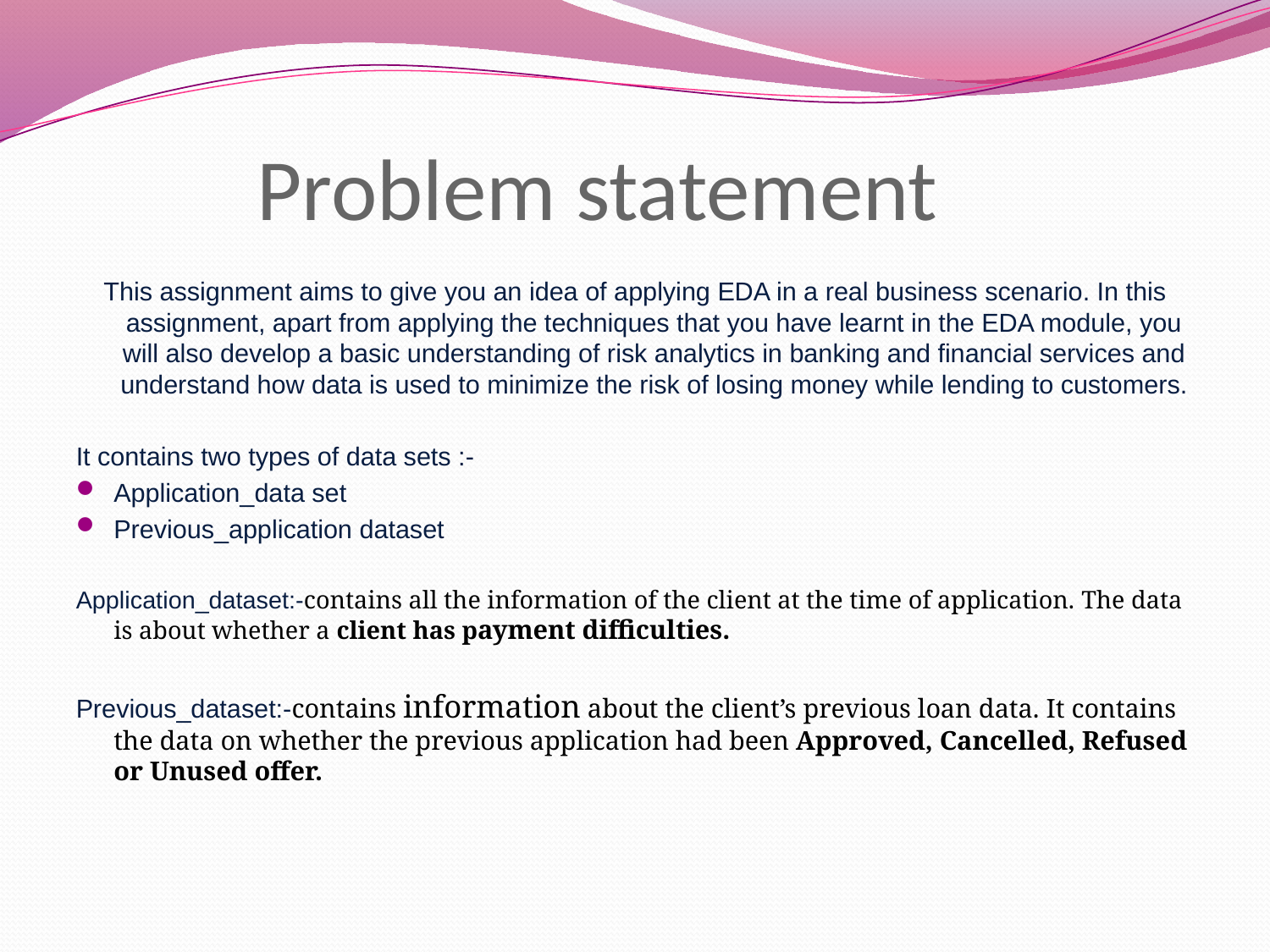

# Problem statement
This assignment aims to give you an idea of applying EDA in a real business scenario. In this assignment, apart from applying the techniques that you have learnt in the EDA module, you will also develop a basic understanding of risk analytics in banking and financial services and understand how data is used to minimize the risk of losing money while lending to customers.

It contains two types of data sets :-
Application_data set
Previous_application dataset

Application_dataset:-contains all the information of the client at the time of application. The data is about whether a client has payment difficulties.

Previous_dataset:-contains information about the client’s previous loan data. It contains the data on whether the previous application had been Approved, Cancelled, Refused or Unused offer.